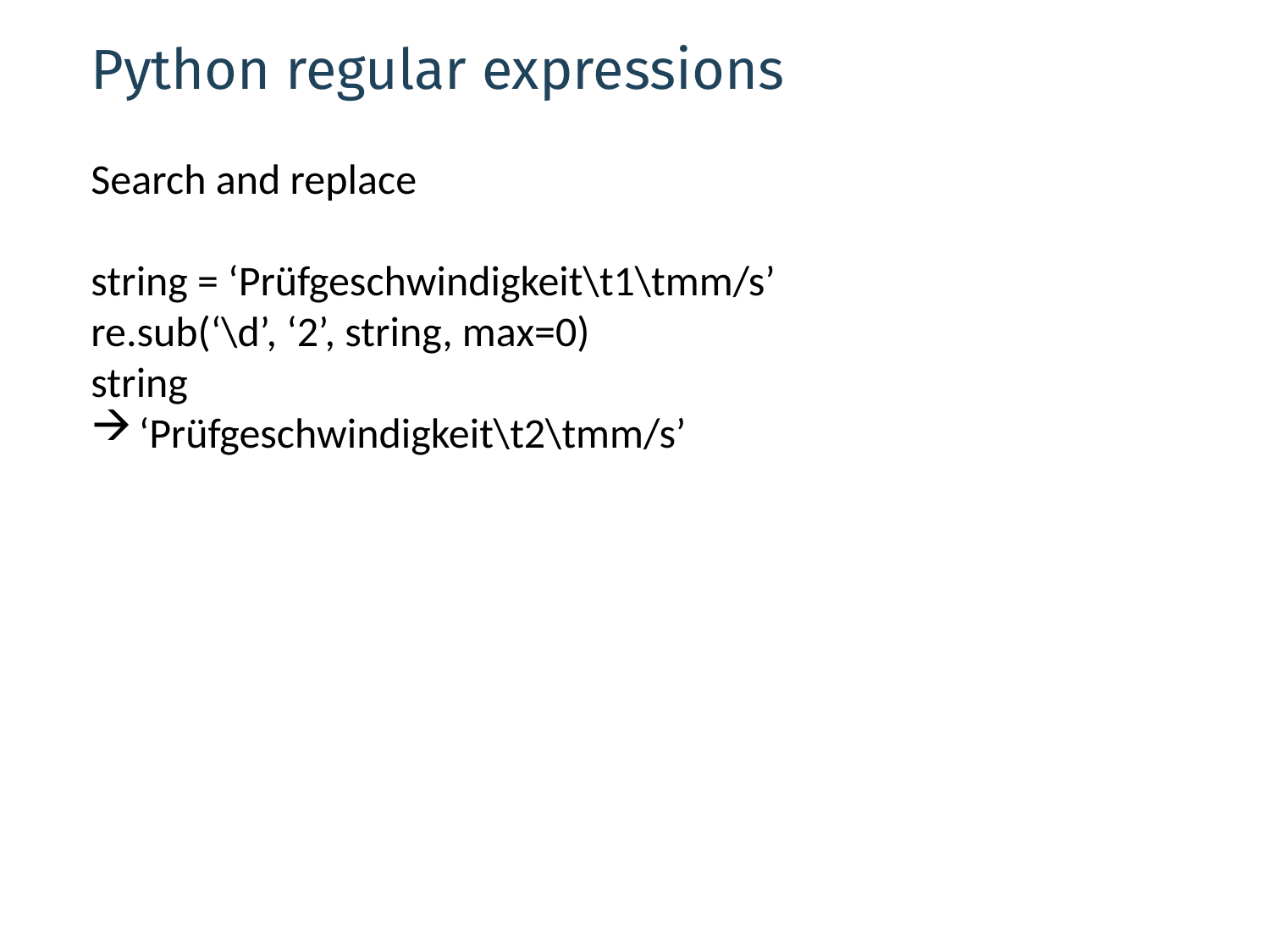

Python regular expressions

Search and replace

string = ‘Prüfgeschwindigkeit\t1\tmm/s’
re.sub(‘\d’, ‘2’, string, max=0)
string
‘Prüfgeschwindigkeit\t2\tmm/s’